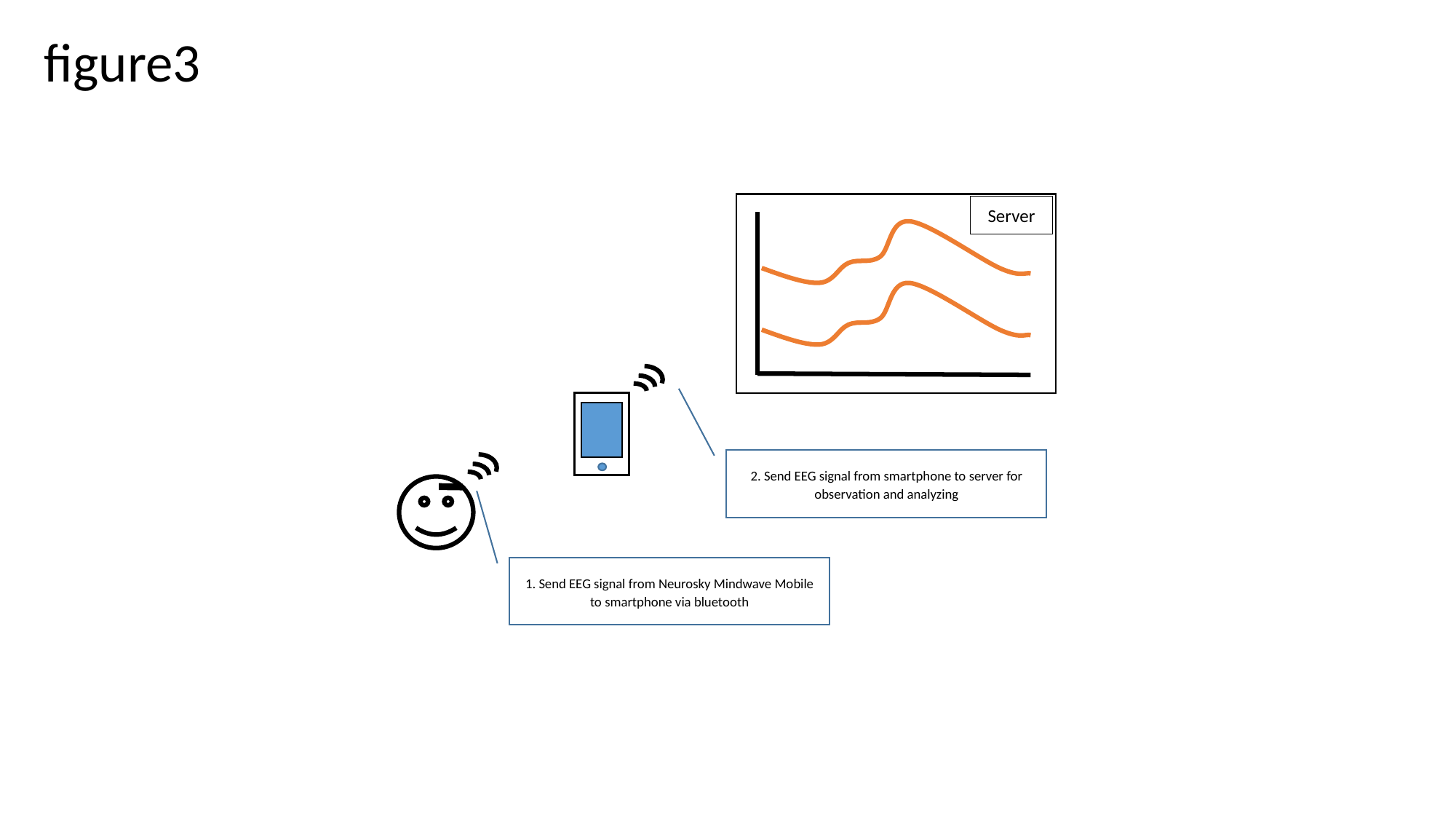

figure3

Server

2. Send EEG signal from smartphone to server for observation and analyzing

1. Send EEG signal from Neurosky Mindwave Mobile to smartphone via bluetooth